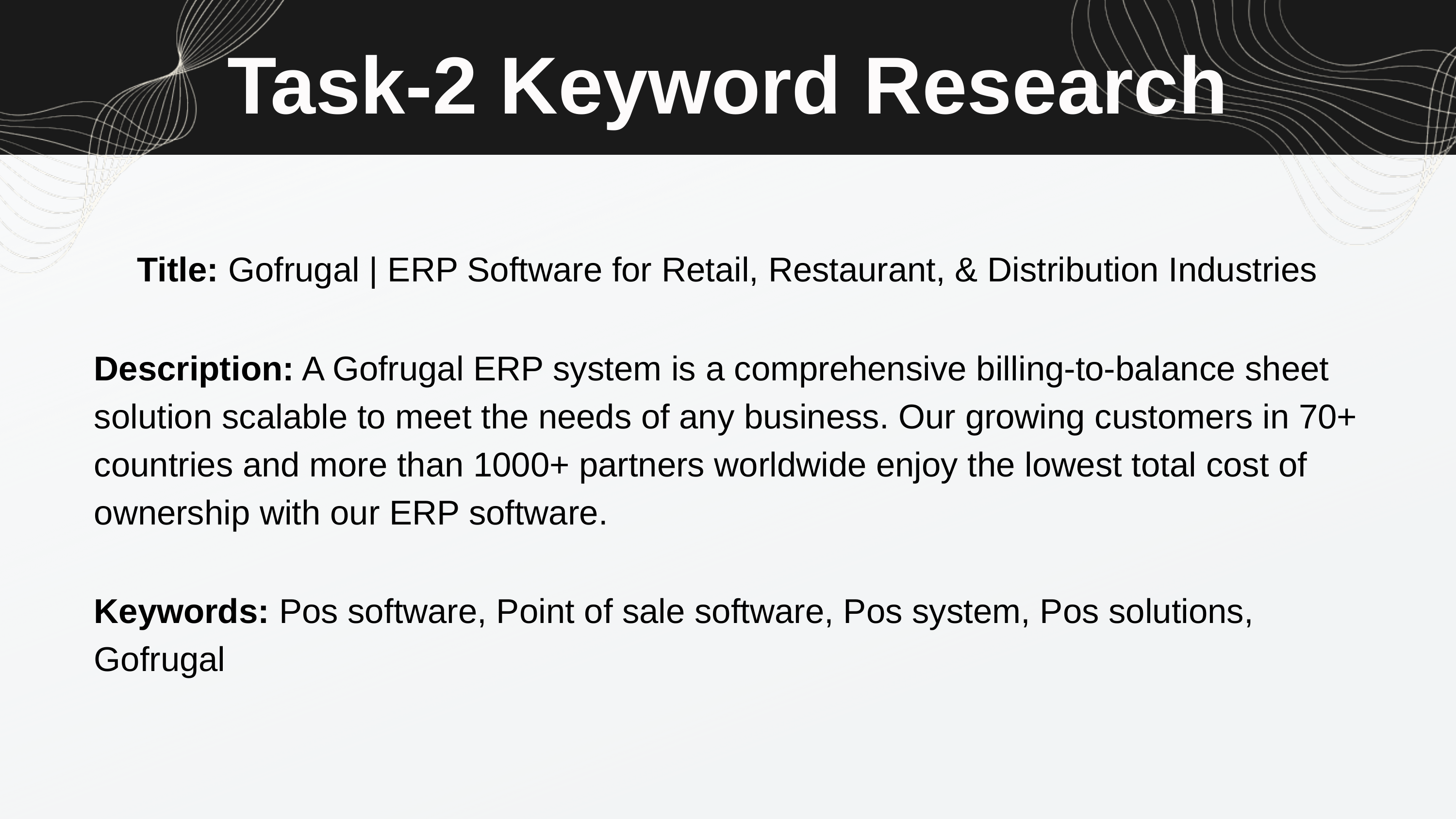

Task-2 Keyword Research
Title: Gofrugal | ERP Software for Retail, Restaurant, & Distribution Industries
Description: A Gofrugal ERP system is a comprehensive billing-to-balance sheet solution scalable to meet the needs of any business. Our growing customers in 70+ countries and more than 1000+ partners worldwide enjoy the lowest total cost of ownership with our ERP software.
Keywords: Pos software, Point of sale software, Pos system, Pos solutions, Gofrugal